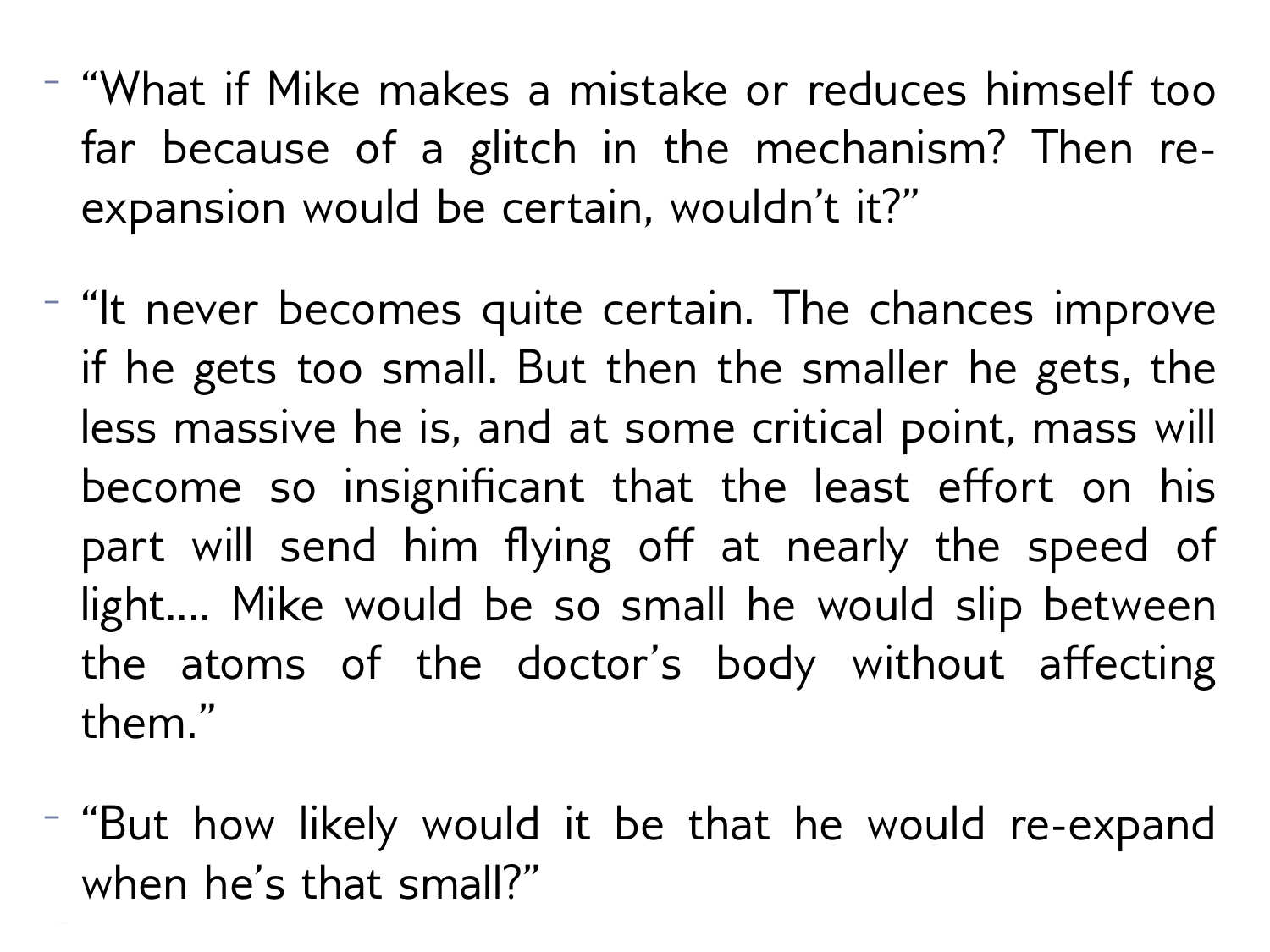

“What if Mike makes a mistake or reduces himself too far because of a glitch in the mechanism? Then re-expansion would be certain, wouldn’t it?”
“It never becomes quite certain. The chances improve if he gets too small. But then the smaller he gets, the less massive he is, and at some critical point, mass will become so insignificant that the least effort on his part will send him flying off at nearly the speed of light.... Mike would be so small he would slip between the atoms of the doctor’s body without affecting them.”
“But how likely would it be that he would re-expand when he’s that small?”
17